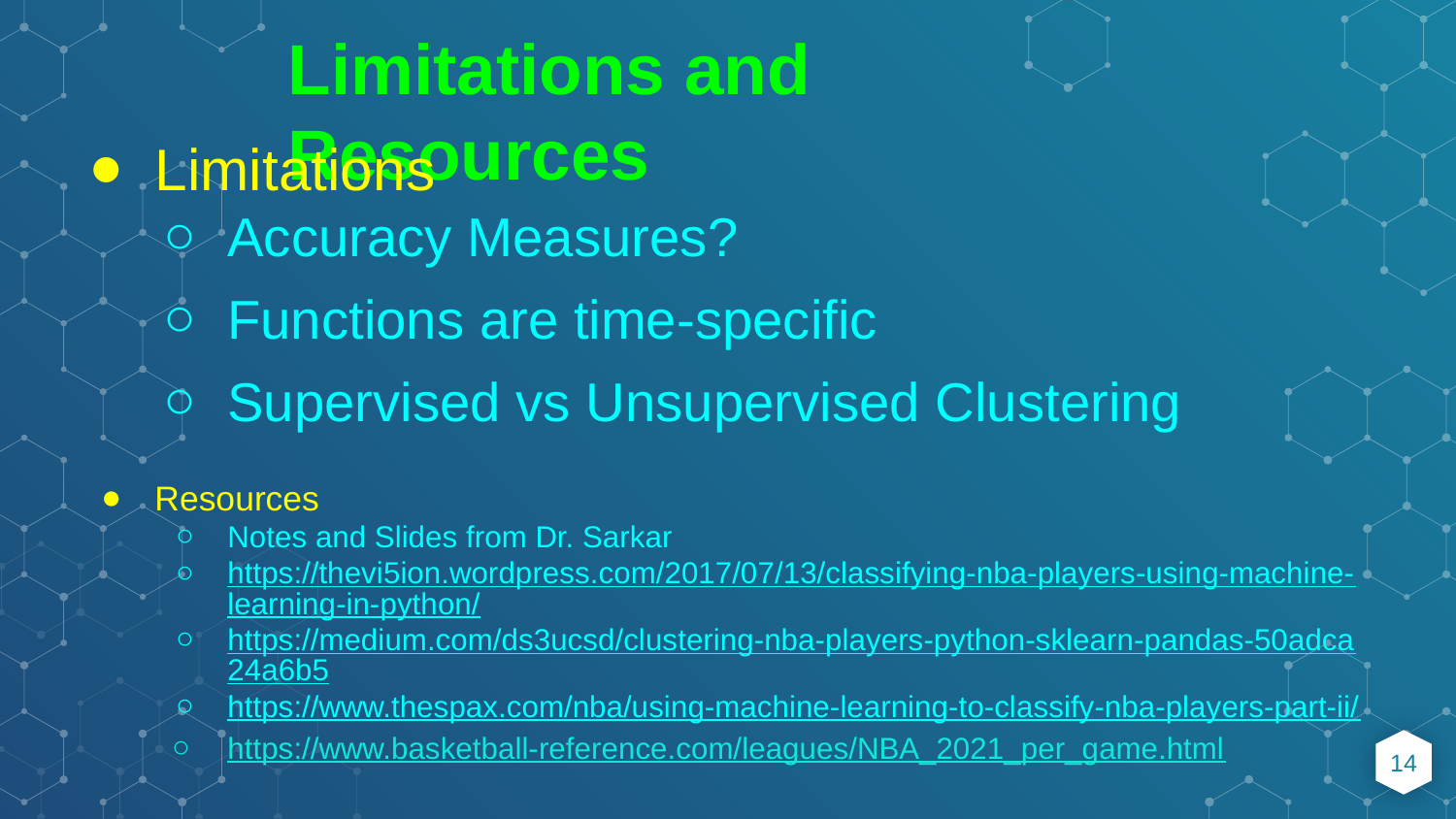

Limitations and Resources
Limitations
Accuracy Measures?

Functions are time-specific

Supervised vs Unsupervised Clustering

Resources
Notes and Slides from Dr. Sarkar
https://thevi5ion.wordpress.com/2017/07/13/classifying-nba-players-using-machine-learning-in-python/
https://medium.com/ds3ucsd/clustering-nba-players-python-sklearn-pandas-50adca24a6b5
https://www.thespax.com/nba/using-machine-learning-to-classify-nba-players-part-ii/
https://www.basketball-reference.com/leagues/NBA_2021_per_game.html

14